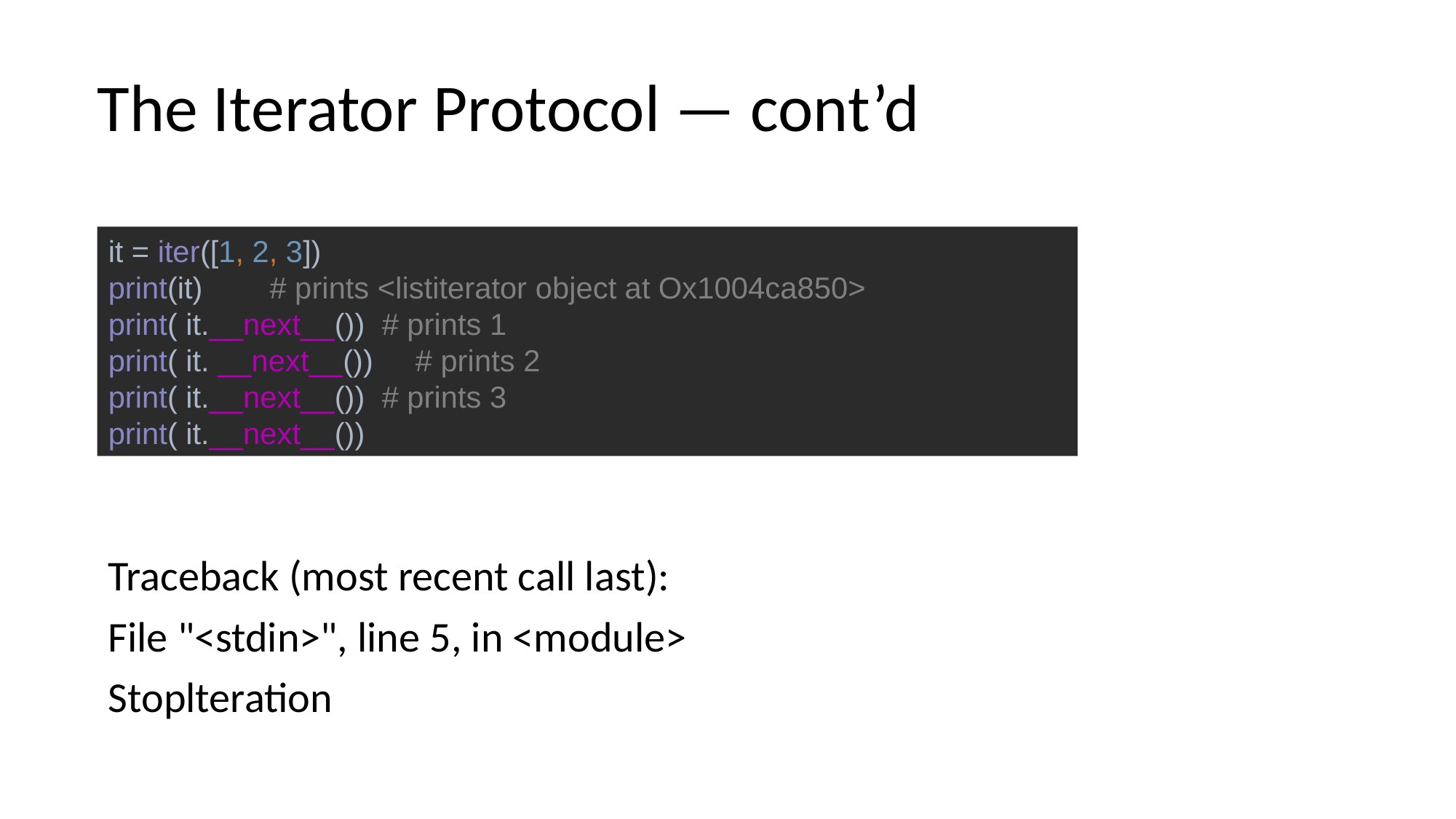

# The Iterator Protocol — cont’d

Traceback (most recent call last):
File "<stdin>", line 5, in <module>
Stoplteration
it = iter([1, 2, 3])
print(it)        # prints <listiterator object at Ox1004ca850>
print( it.__next__())  # prints 1
print( it. __next__())     # prints 2
print( it.__next__())  # prints 3
print( it.__next__())